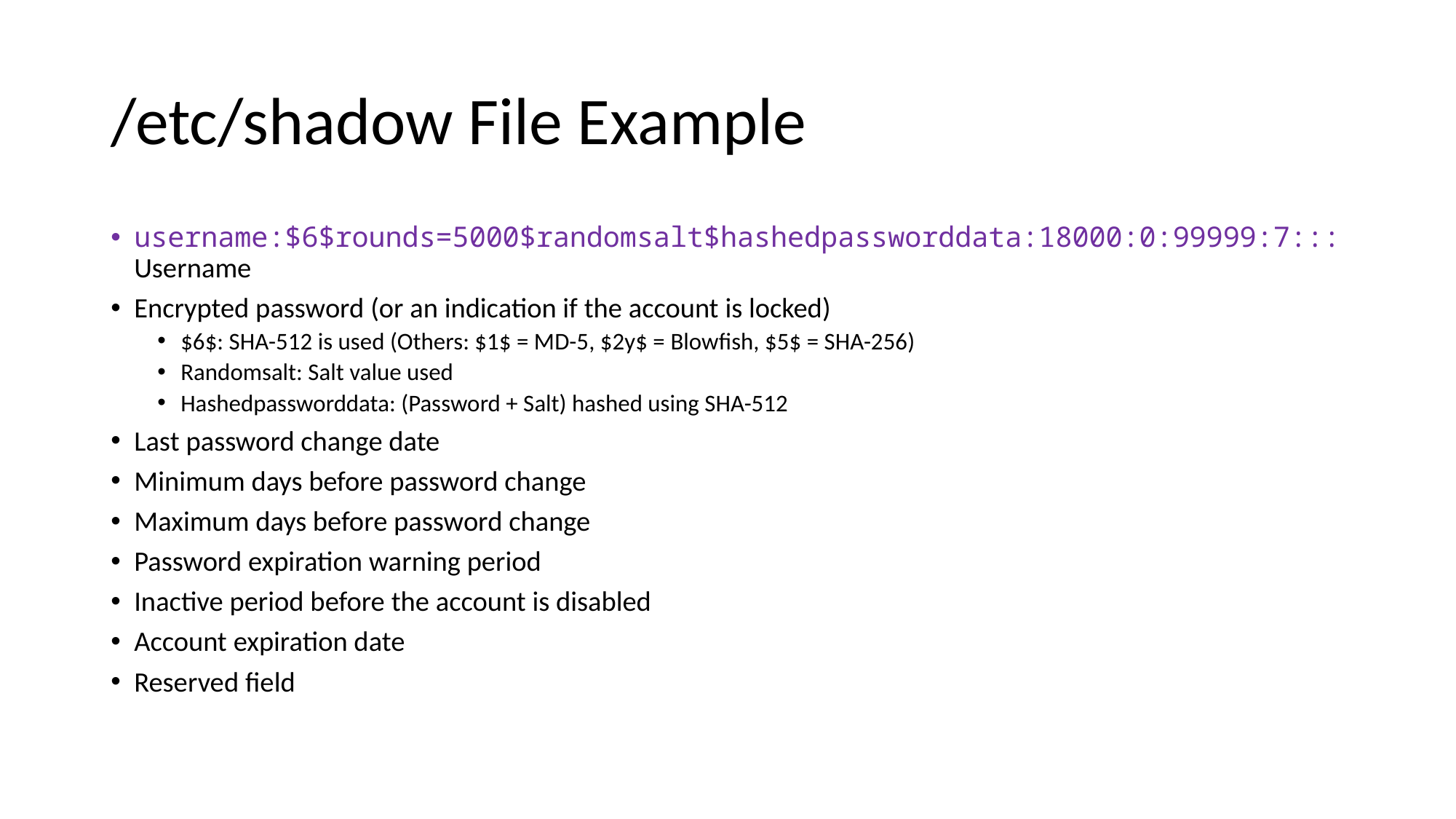

# /etc/shadow File Example
username:$6$rounds=5000$randomsalt$hashedpassworddata:18000:0:99999:7::: Username
Encrypted password (or an indication if the account is locked)
$6$: SHA-512 is used (Others: $1$ = MD-5, $2y$ = Blowfish, $5$ = SHA-256)
Randomsalt: Salt value used
Hashedpassworddata: (Password + Salt) hashed using SHA-512
Last password change date
Minimum days before password change
Maximum days before password change
Password expiration warning period
Inactive period before the account is disabled
Account expiration date
Reserved field